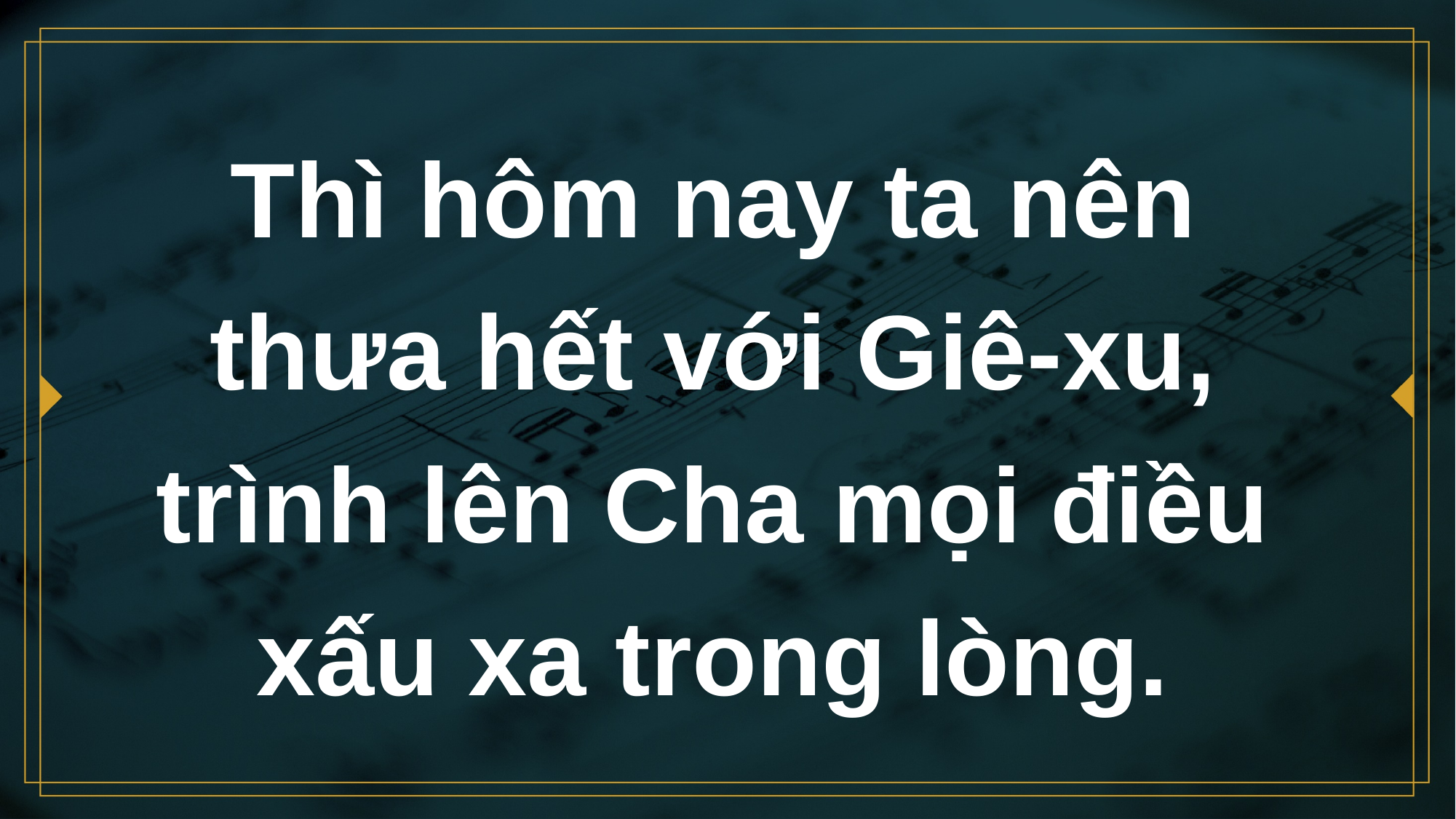

# Thì hôm nay ta nên thưa hết với Giê-xu,
trình lên Cha mọi điều
xấu xa trong lòng.